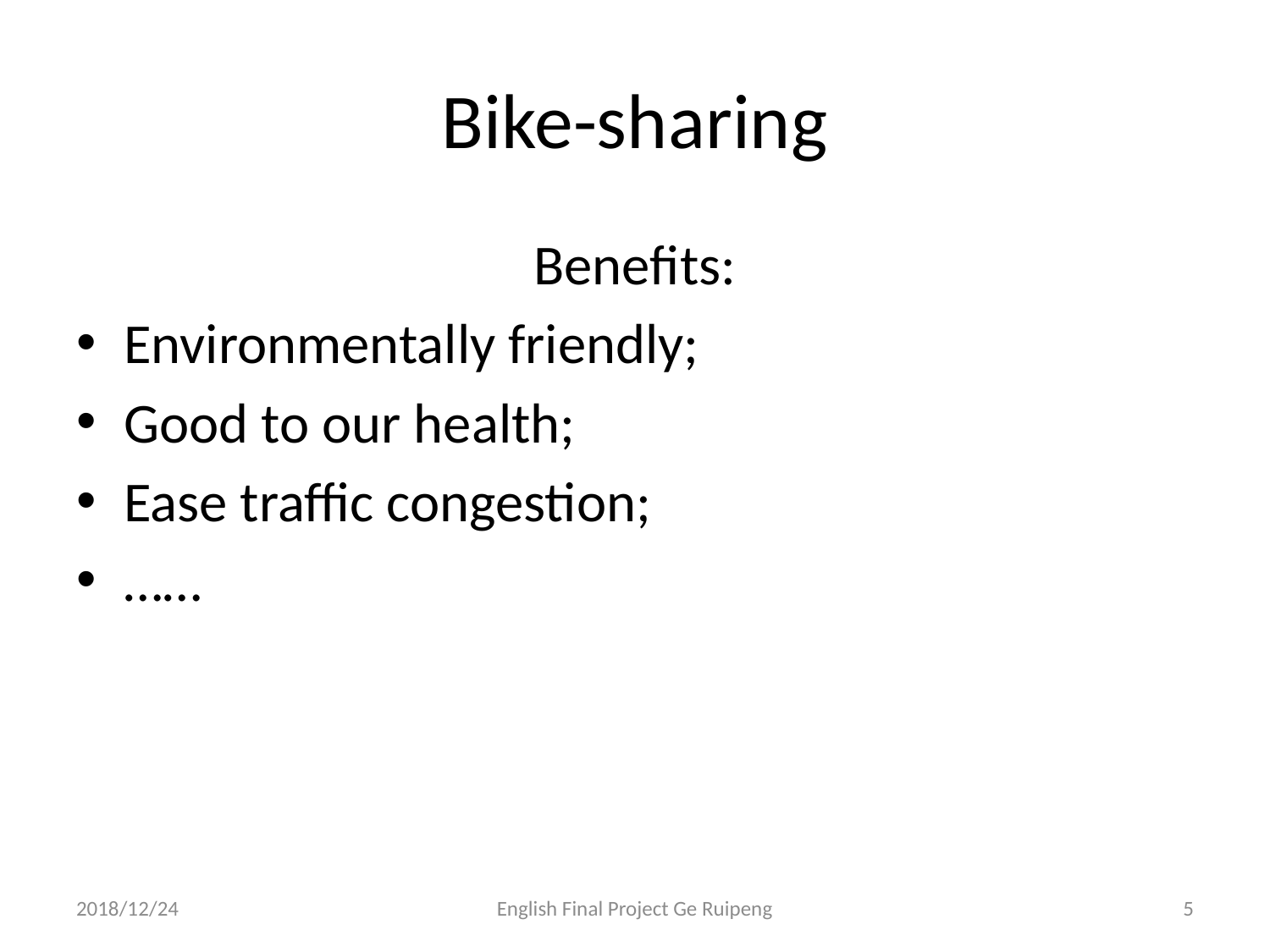

# Bike-sharing
Benefits:
Environmentally friendly;
Good to our health;
Ease traffic congestion;
……
2018/12/24
English Final Project Ge Ruipeng
5